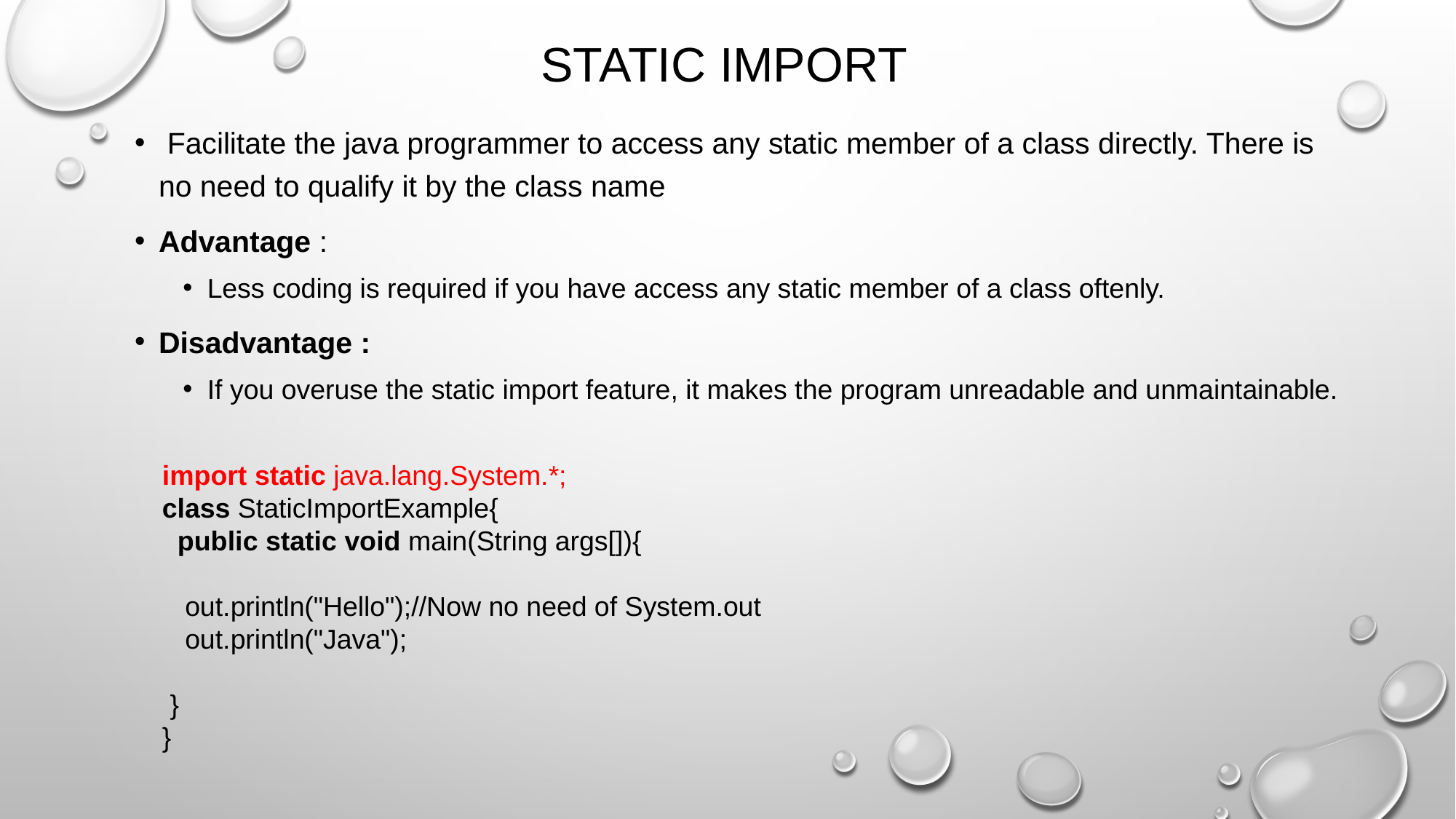

# Static Import
 Facilitate the java programmer to access any static member of a class directly. There is no need to qualify it by the class name
Advantage :
Less coding is required if you have access any static member of a class oftenly.
Disadvantage :
If you overuse the static import feature, it makes the program unreadable and unmaintainable.

import static java.lang.System.*;
class StaticImportExample{
  public static void main(String args[]){

   out.println("Hello");//Now no need of System.out
   out.println("Java");

 }
}